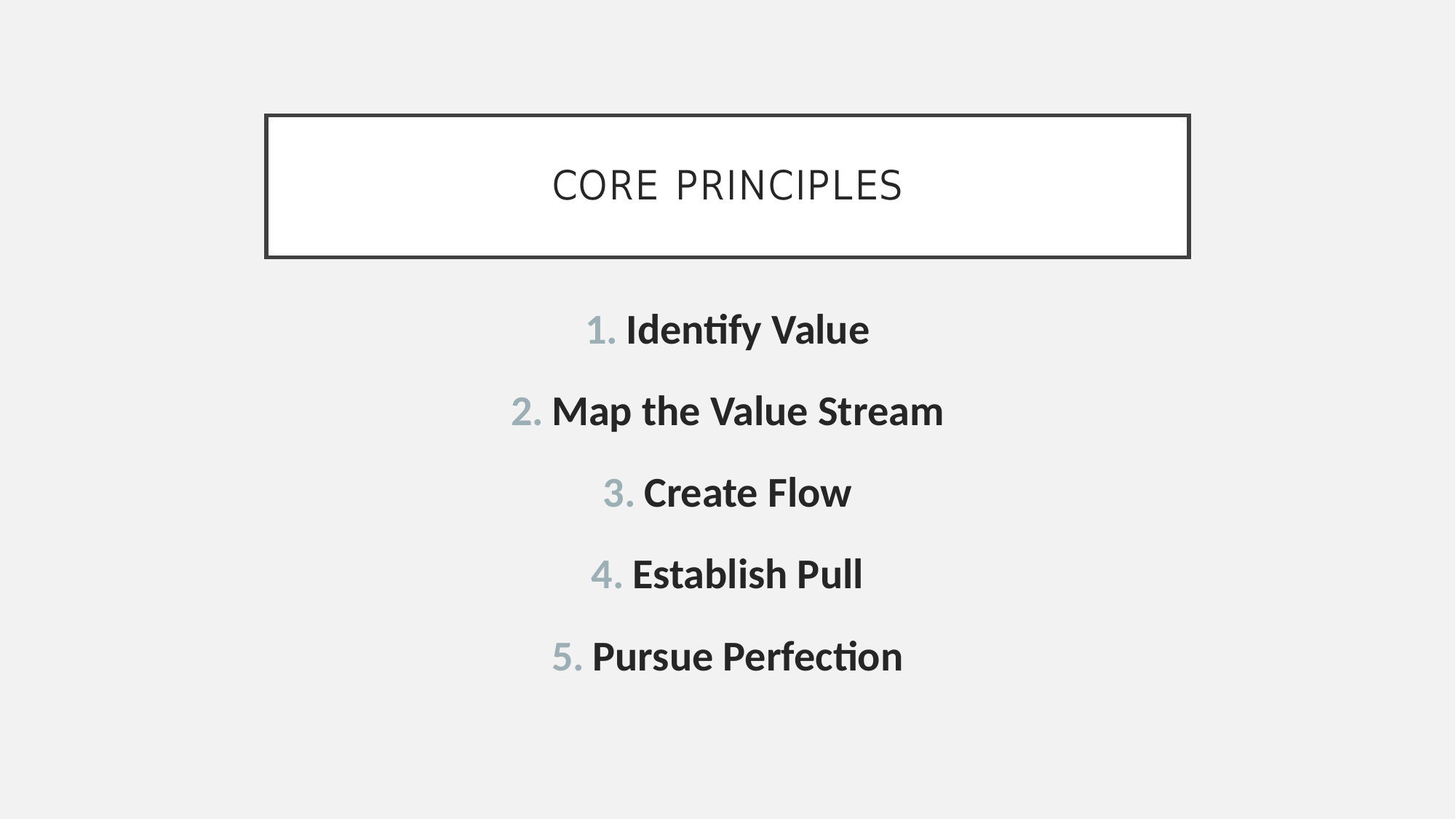

# Core Principles
Identify Value
Map the Value Stream
Create Flow
Establish Pull
Pursue Perfection